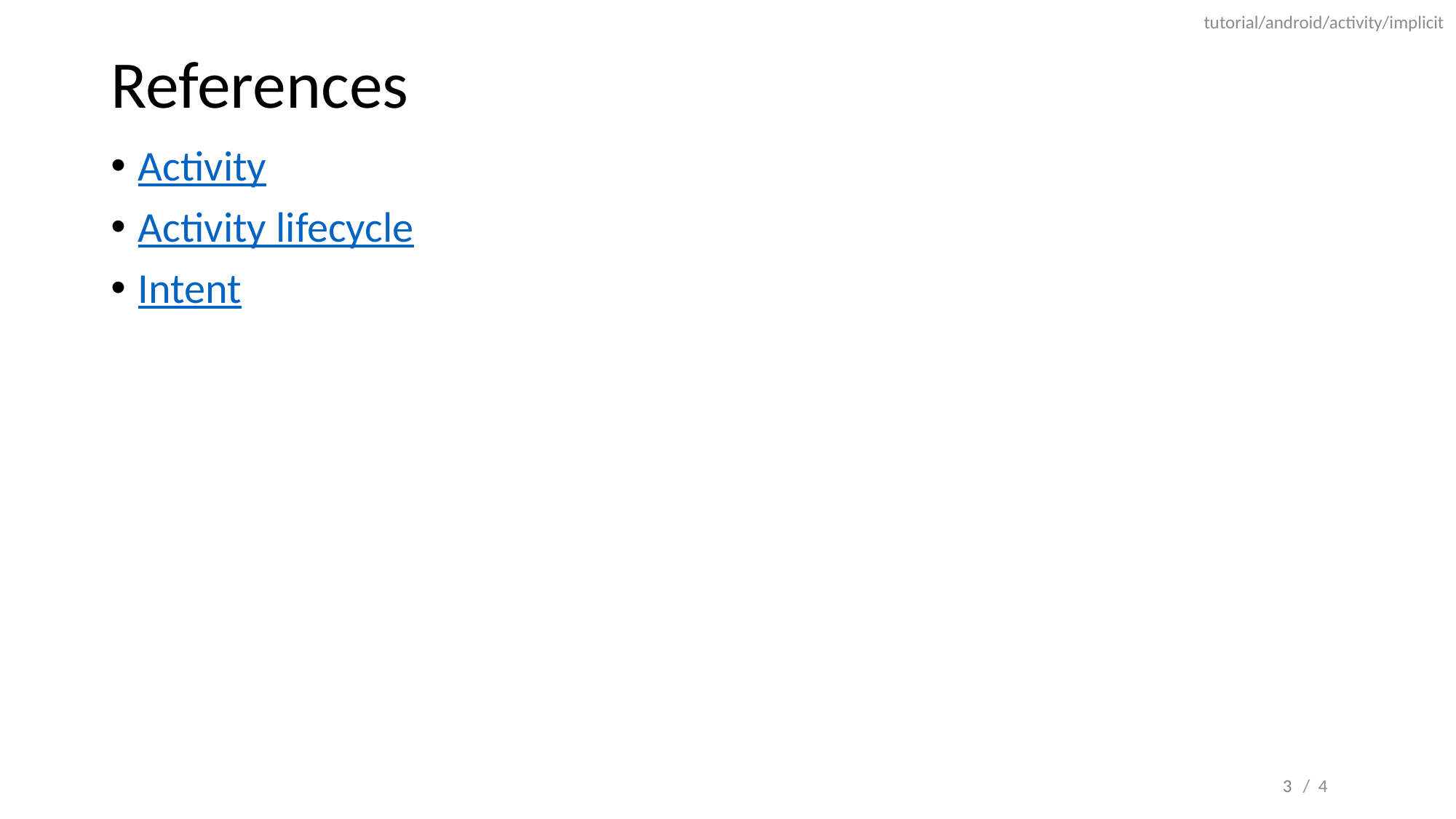

tutorial/android/activity/implicit
# References
Activity
Activity lifecycle
Intent
3
/  4